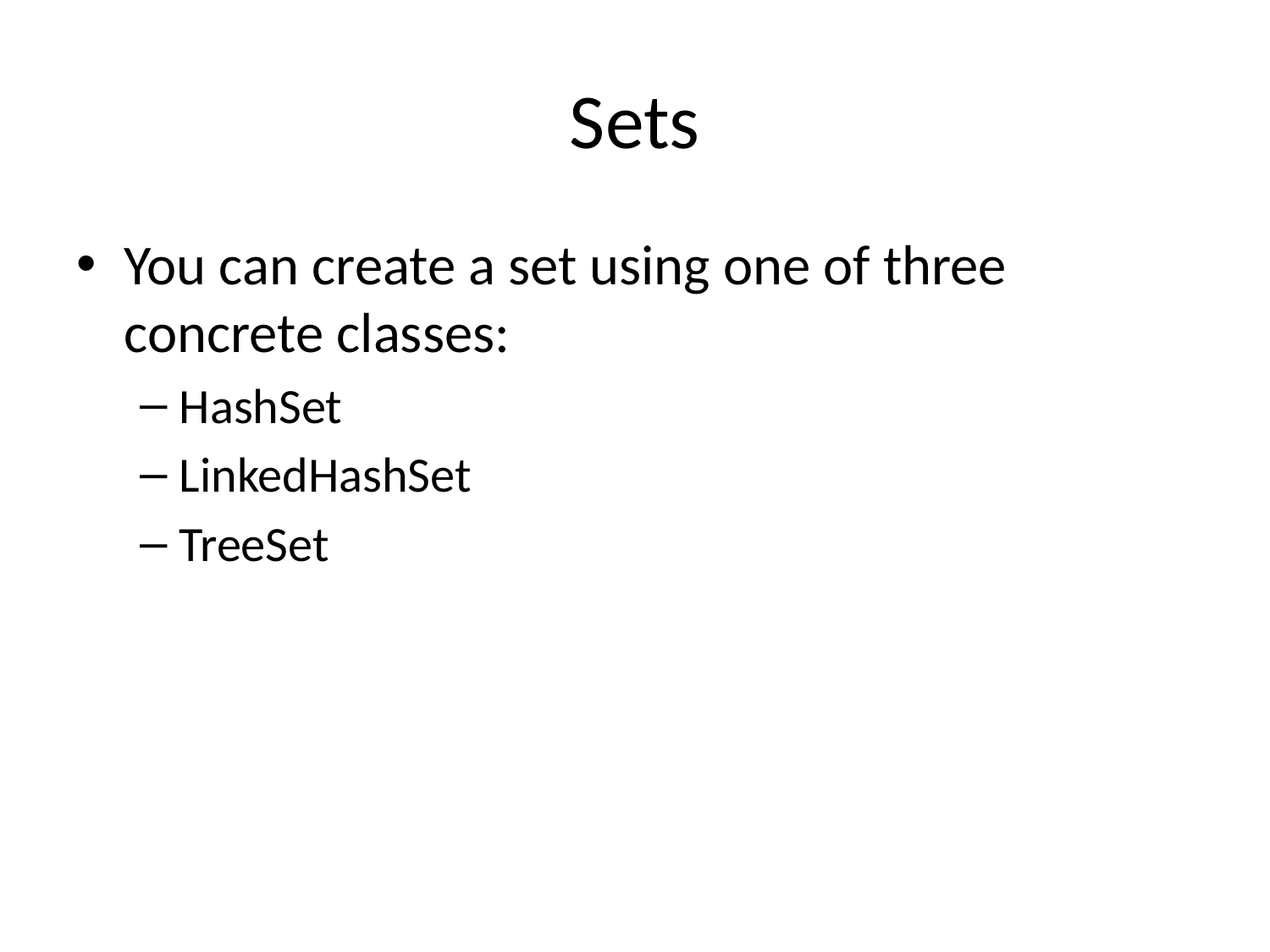

# Sets
You can create a set using one of three concrete classes:
HashSet
LinkedHashSet
TreeSet